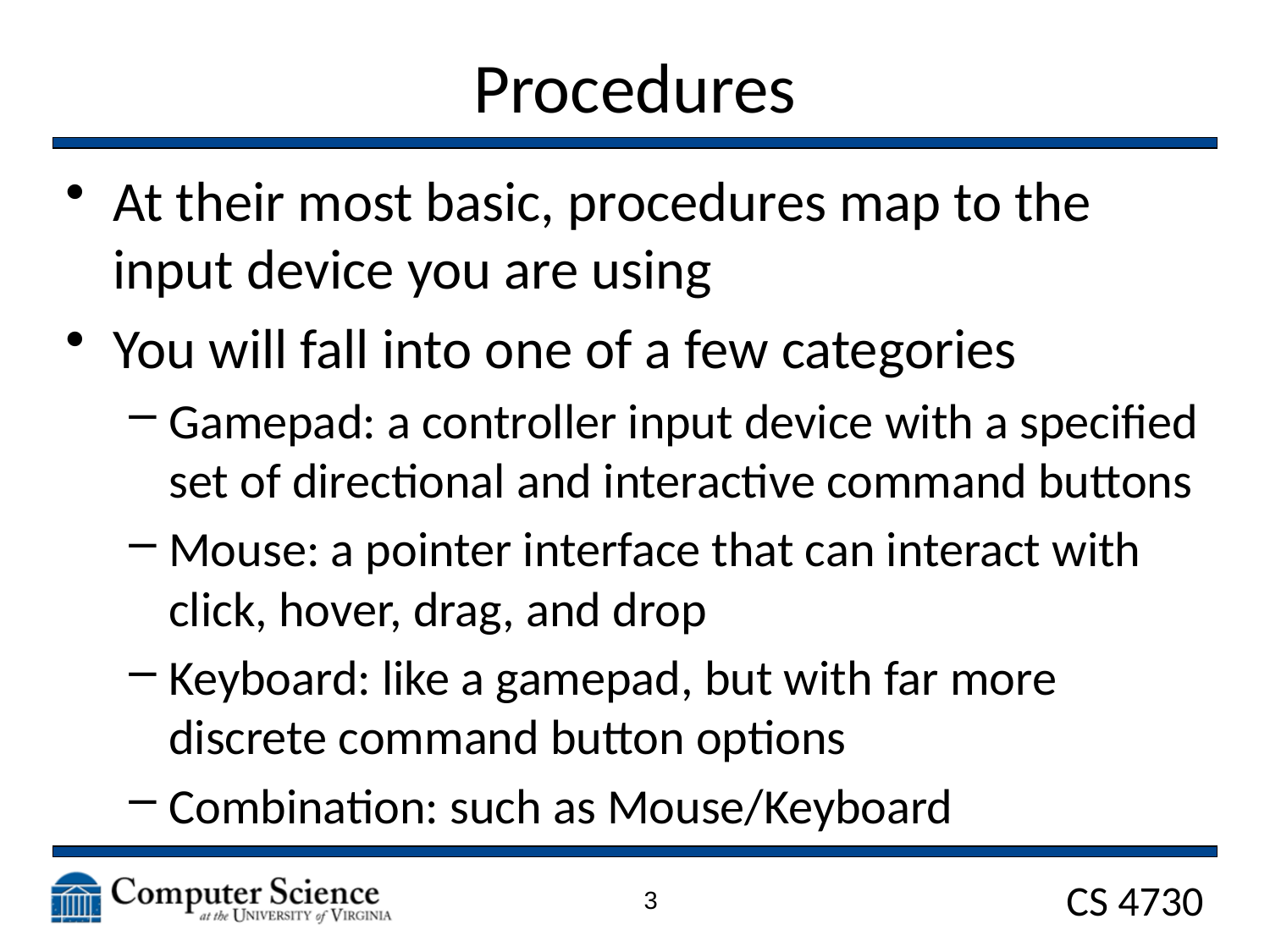

# Procedures
At their most basic, procedures map to the input device you are using
You will fall into one of a few categories
Gamepad: a controller input device with a specified set of directional and interactive command buttons
Mouse: a pointer interface that can interact with click, hover, drag, and drop
Keyboard: like a gamepad, but with far more discrete command button options
Combination: such as Mouse/Keyboard
3